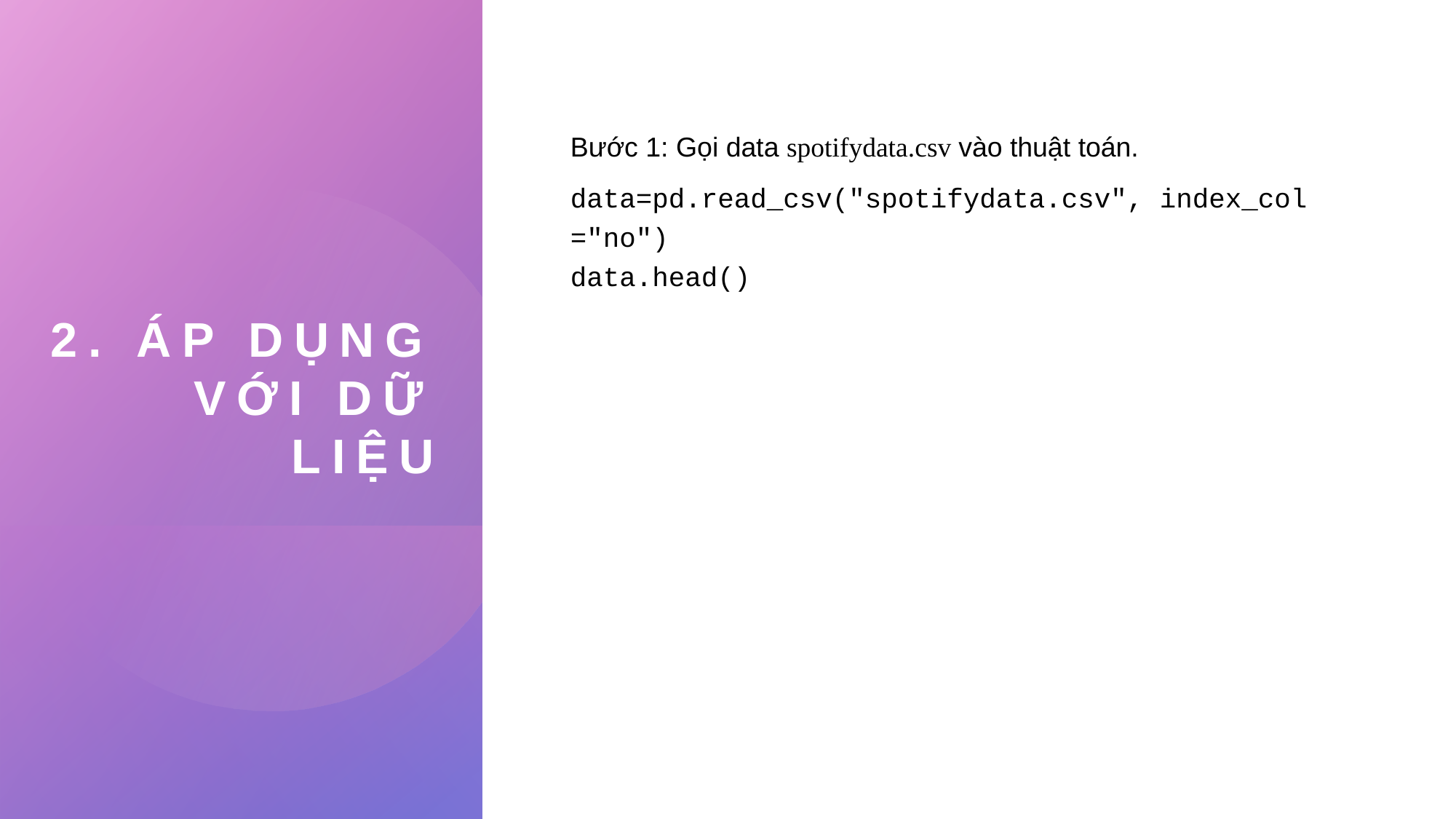

# 2. áp dụng với dữ liệu
Bước 1: Gọi data spotifydata.csv vào thuật toán.
data=pd.read_csv("spotifydata.csv", index_col="no")
data.head()